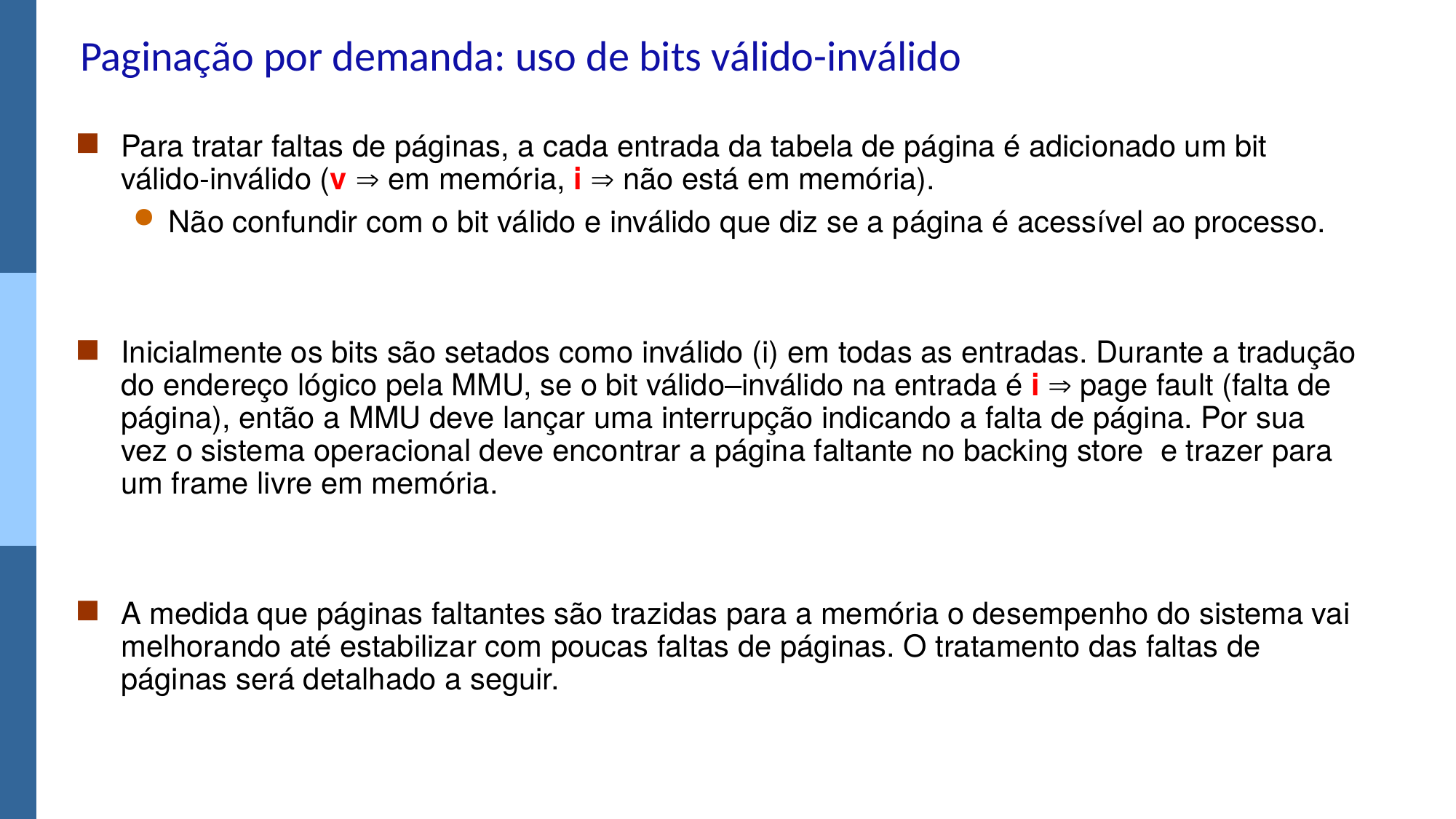

# Paginação por demanda: uso de bits válido-inválido
Para tratar faltas de páginas, a cada entrada da tabela de página é adicionado um bit válido-inválido (v ⇒ em memória, i ⇒ não está em memória).
Não confundir com o bit válido e inválido que diz se a página é acessível ao processo.

Inicialmente os bits são setados como inválido (i) em todas as entradas. Durante a tradução do endereço lógico pela MMU, se o bit válido–inválido na entrada é i ⇒ page fault (falta de página), então a MMU deve lançar uma interrupção indicando a falta de página. Por sua vez o sistema operacional deve encontrar a página faltante no backing store  e trazer para um frame livre em memória.

A medida que páginas faltantes são trazidas para a memória o desempenho do sistema vai melhorando até estabilizar com poucas faltas de páginas. O tratamento das faltas de páginas será detalhado a seguir.